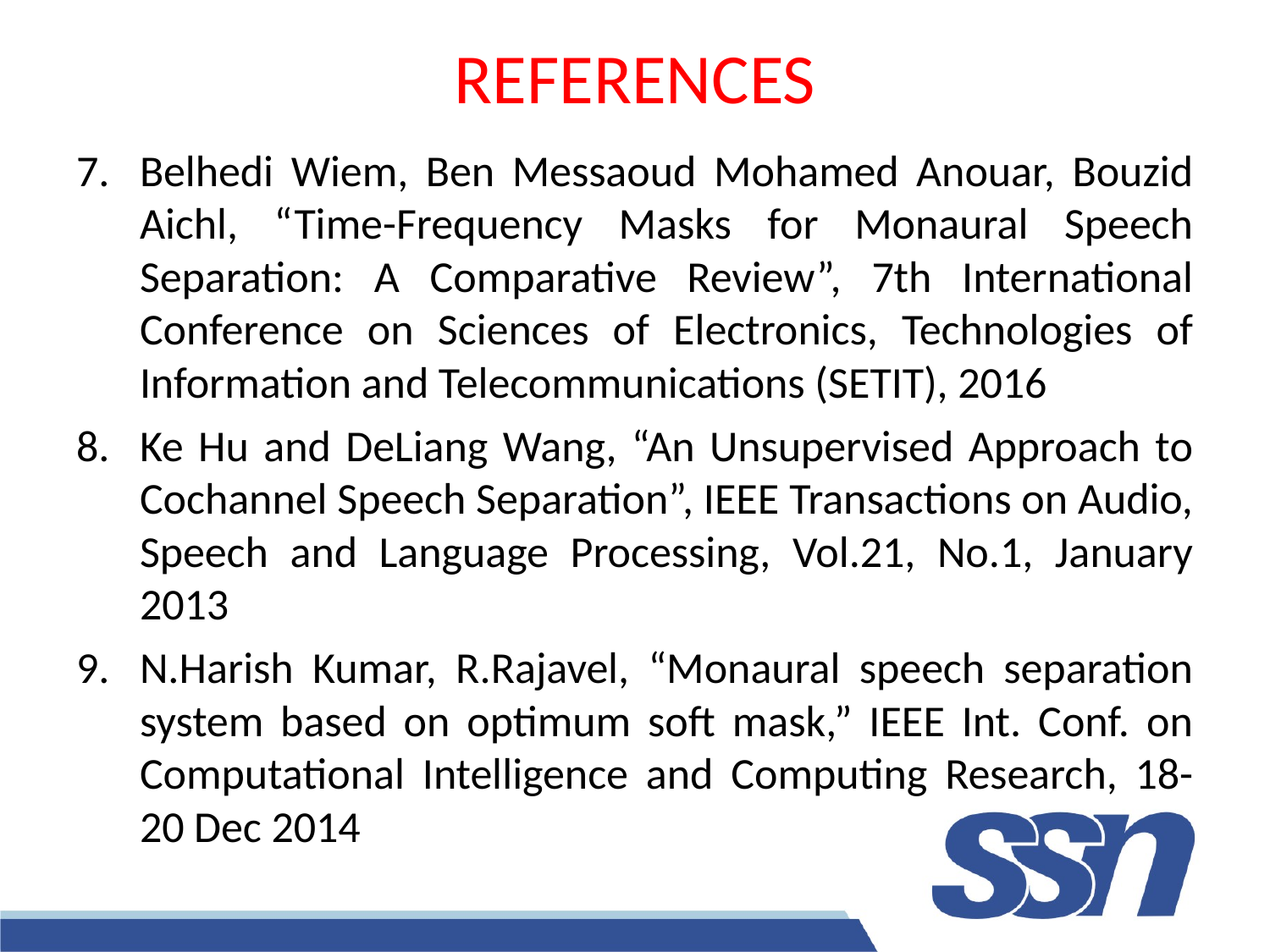

# REFERENCES
Belhedi Wiem, Ben Messaoud Mohamed Anouar, Bouzid Aichl, “Time-Frequency Masks for Monaural Speech Separation: A Comparative Review”, 7th International Conference on Sciences of Electronics, Technologies of Information and Telecommunications (SETIT), 2016
Ke Hu and DeLiang Wang, “An Unsupervised Approach to Cochannel Speech Separation”, IEEE Transactions on Audio, Speech and Language Processing, Vol.21, No.1, January 2013
N.Harish Kumar, R.Rajavel, “Monaural speech separation system based on optimum soft mask,” IEEE Int. Conf. on Computational Intelligence and Computing Research, 18-20 Dec 2014